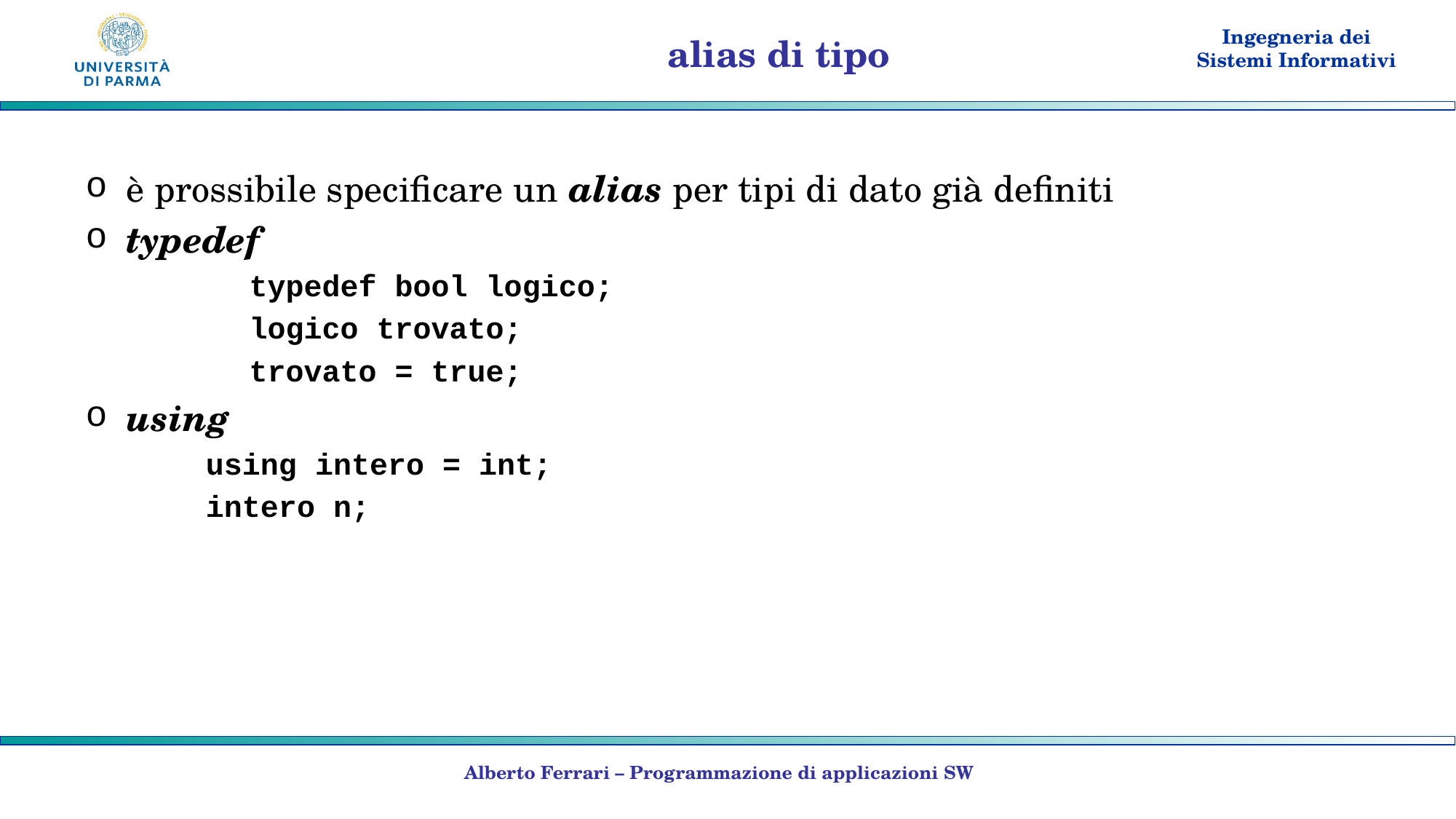

# alias di tipo
è prossibile specificare un alias per tipi di dato già definiti
typedef
	typedef bool logico;
	logico trovato;
	trovato = true;
using
 using intero = int;
 intero n;
Alberto Ferrari – Programmazione di applicazioni SW